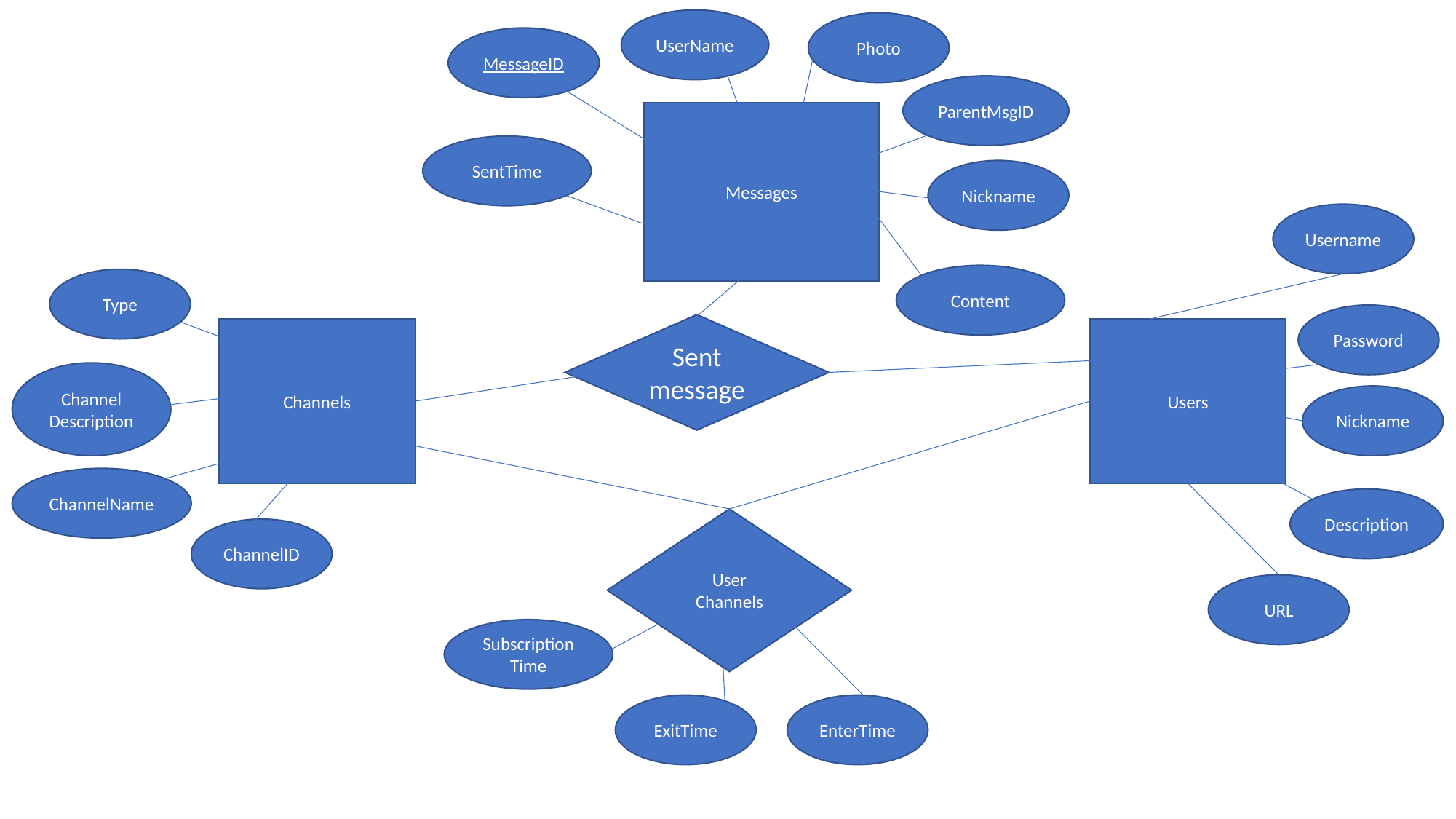

UserName
Photo
MessageID
ParentMsgID
Messages
SentTime
Nickname
Username
Content
Type
Password
Sent message
Channels
Users
Channel
Description
Nickname
ChannelName
Description
User Channels
ChannelID
URL
SubscriptionTime
ExitTime
EnterTime